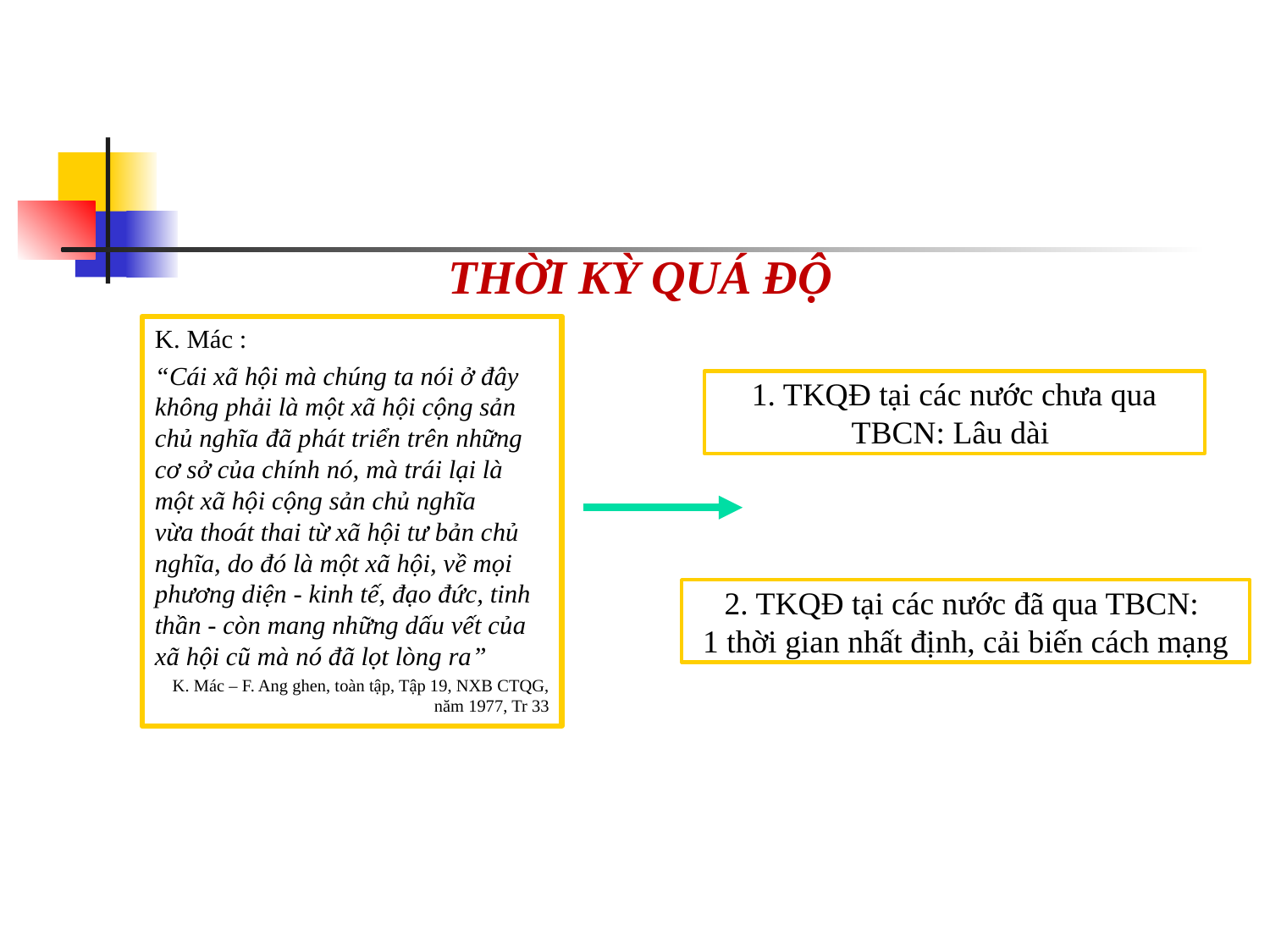

# THỜI KỲ QUÁ ĐỘ
K. Mác :
“Cái xã hội mà chúng ta nói ở đây không phải là một xã hội cộng sản chủ nghĩa đã phát triển trên những cơ sở của chính nó, mà trái lại là một xã hội cộng sản chủ nghĩa vừa thoát thai từ xã hội tư bản chủ nghĩa, do đó là một xã hội, về mọi phương diện - kinh tế, đạo đức, tinh thần - còn mang những dấu vết của xã hội cũ mà nó đã lọt lòng ra”
K. Mác – F. Ang ghen, toàn tập, Tập 19, NXB CTQG, năm 1977, Tr 33
1. TKQĐ tại các nước chưa qua TBCN: Lâu dài
2. TKQĐ tại các nước đã qua TBCN:
1 thời gian nhất định, cải biến cách mạng